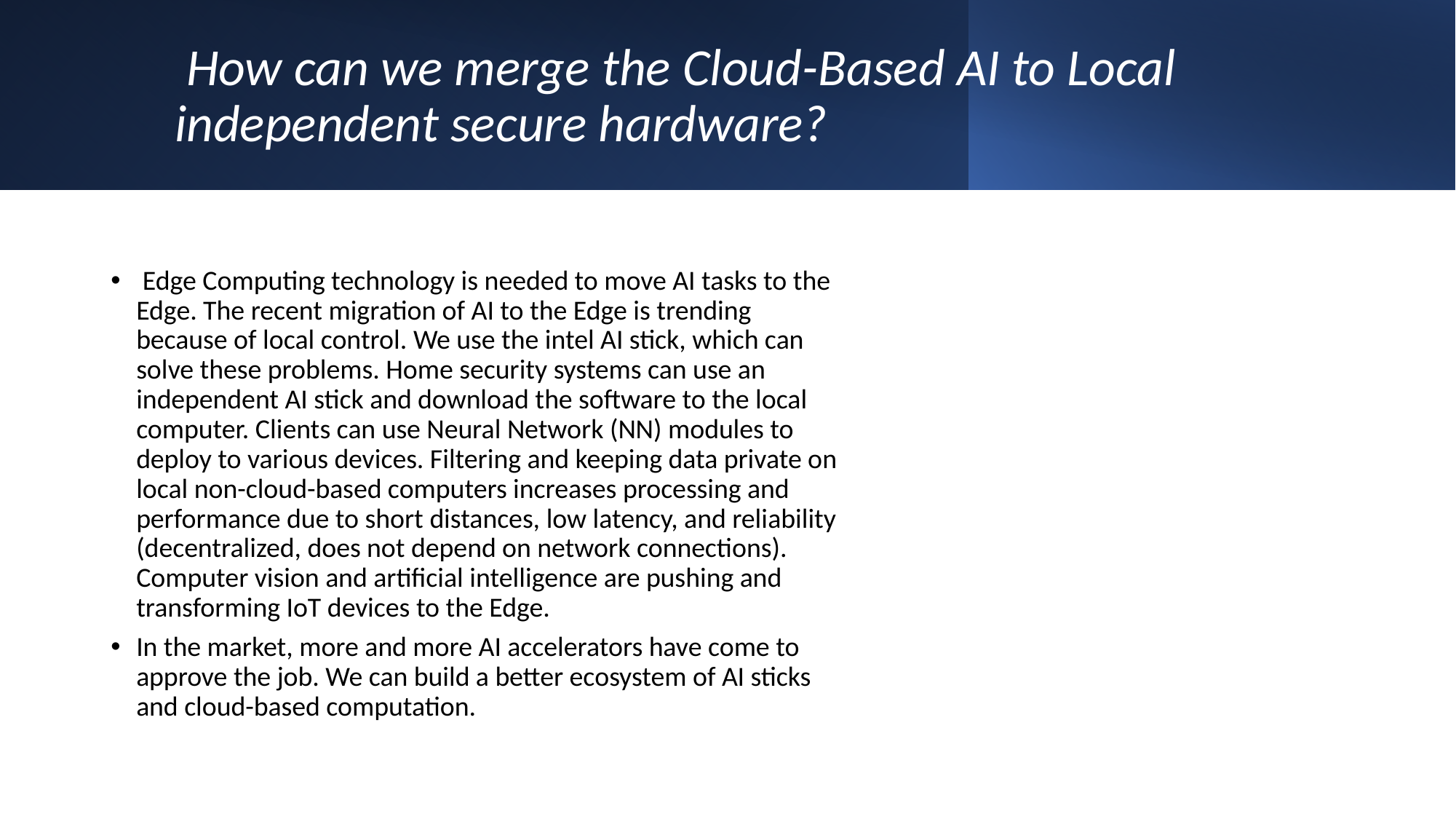

# How can we merge the Cloud-Based AI to Local independent secure hardware?

 Edge Computing technology is needed to move AI tasks to the Edge. The recent migration of AI to the Edge is trending because of local control. We use the intel AI stick, which can solve these problems. Home security systems can use an independent AI stick and download the software to the local computer. Clients can use Neural Network (NN) modules to deploy to various devices. Filtering and keeping data private on local non-cloud-based computers increases processing and performance due to short distances, low latency, and reliability (decentralized, does not depend on network connections). Computer vision and artificial intelligence are pushing and transforming IoT devices to the Edge.
In the market, more and more AI accelerators have come to approve the job. We can build a better ecosystem of AI sticks and cloud-based computation.